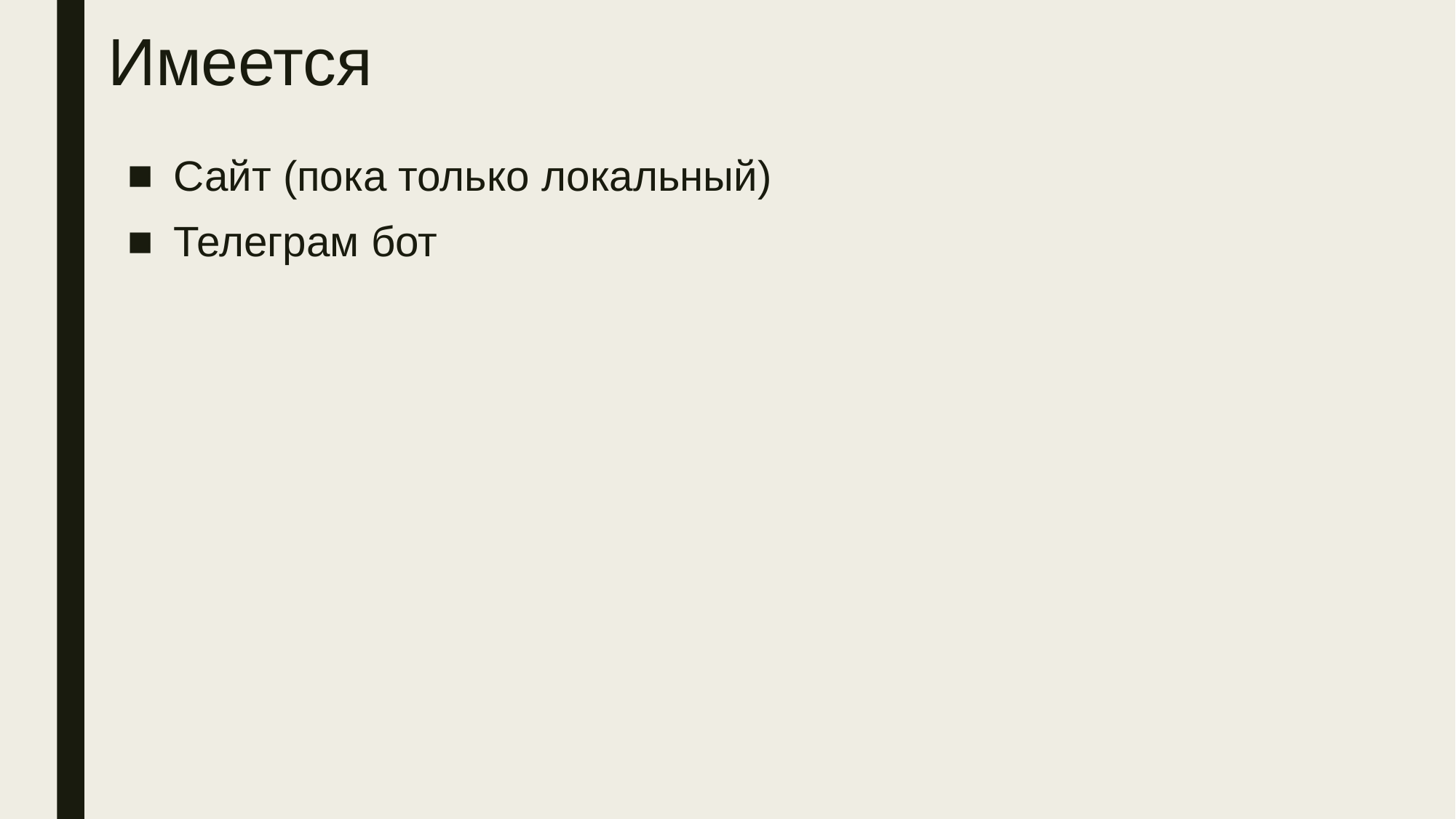

# Имеется
Сайт (пока только локальный)
Телеграм бот